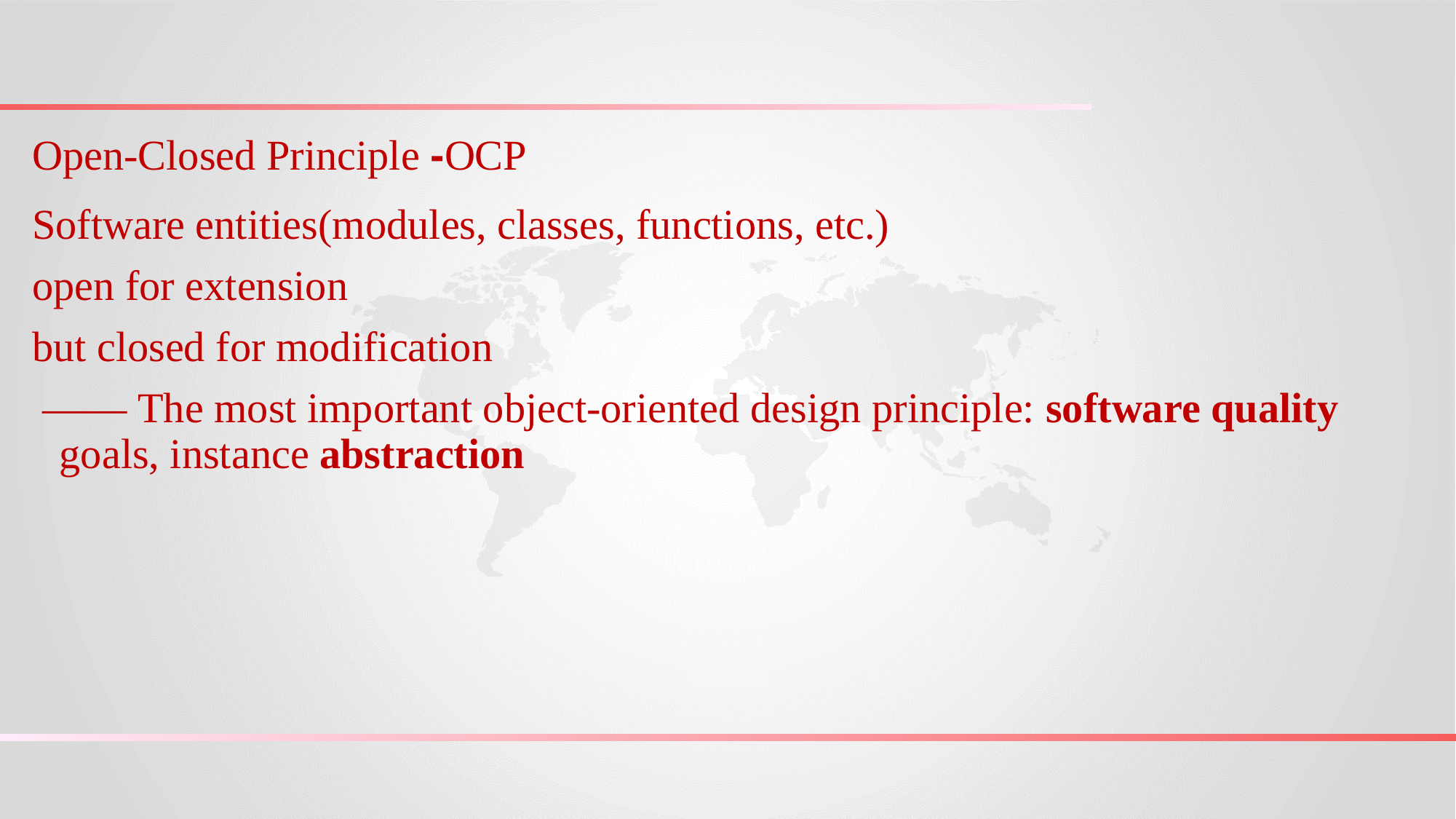

Open-Closed Principle -OCP
Software entities(modules, classes, functions, etc.)
open for extension
but closed for modification
 —— The most important object-oriented design principle: software quality goals, instance abstraction